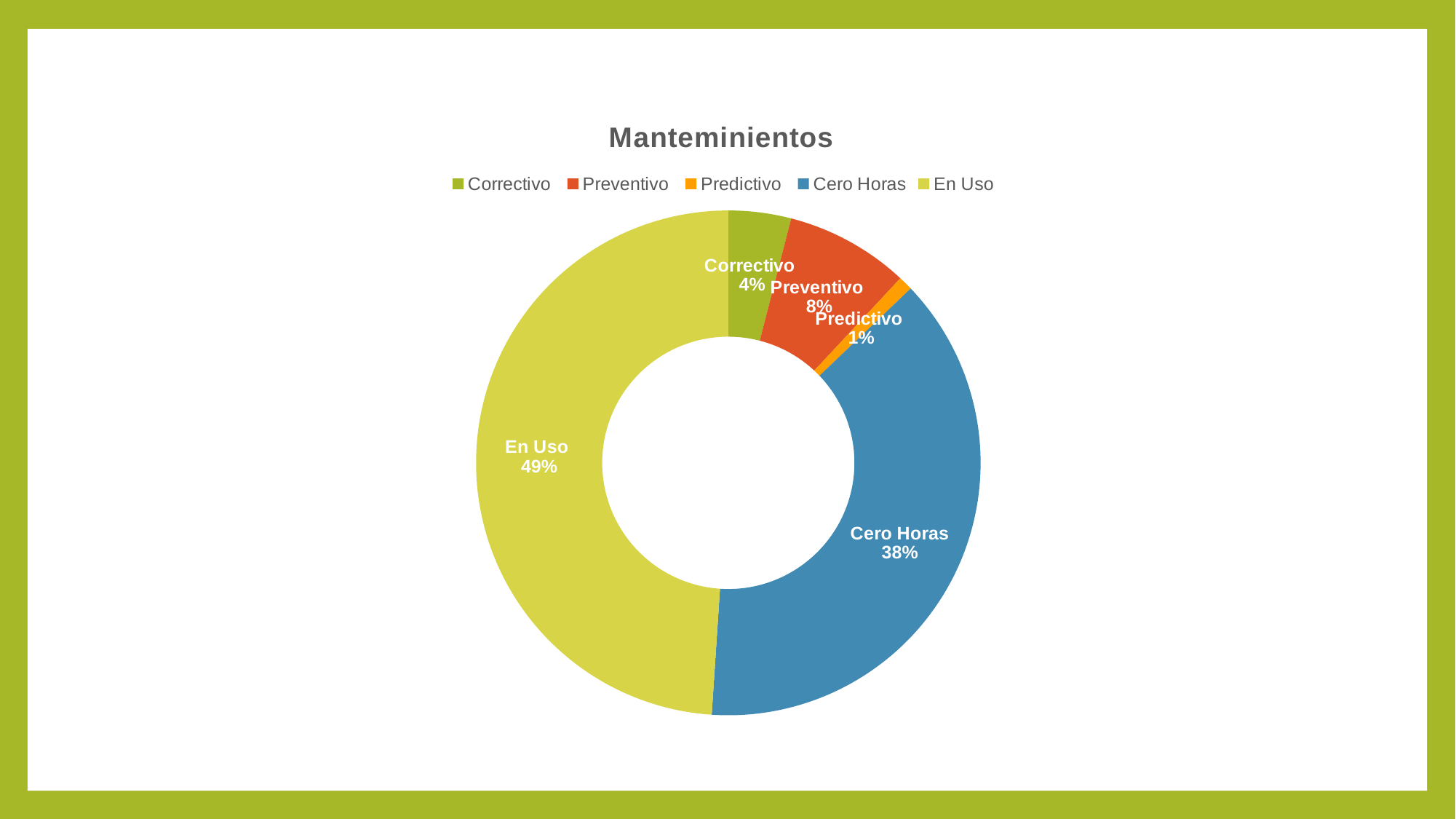

### Chart:

| Category | Manteminientos  |
|---|---|
| Correctivo  | 8.2 |
| Preventivo  | 16.2 |
| Predictivo  | 1.88 |
| Cero Horas | 78.0 |
| En Uso  | 100.0 |